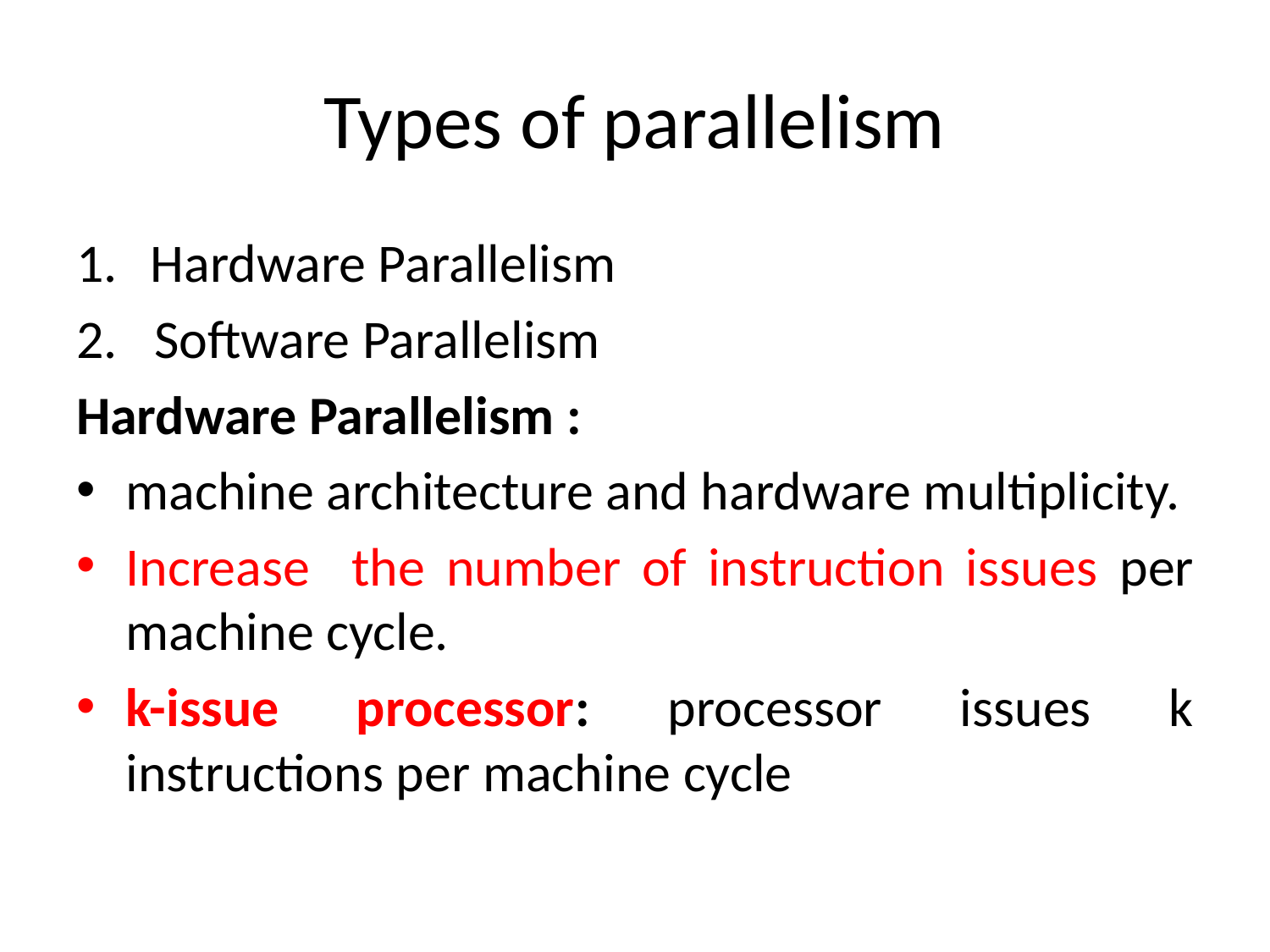

# Types of parallelism
Hardware Parallelism
2.   Software Parallelism
Hardware Parallelism :
machine architecture and hardware multiplicity.
Increase  the number of instruction issues per machine cycle.
k-issue processor: processor issues k instructions per machine cycle